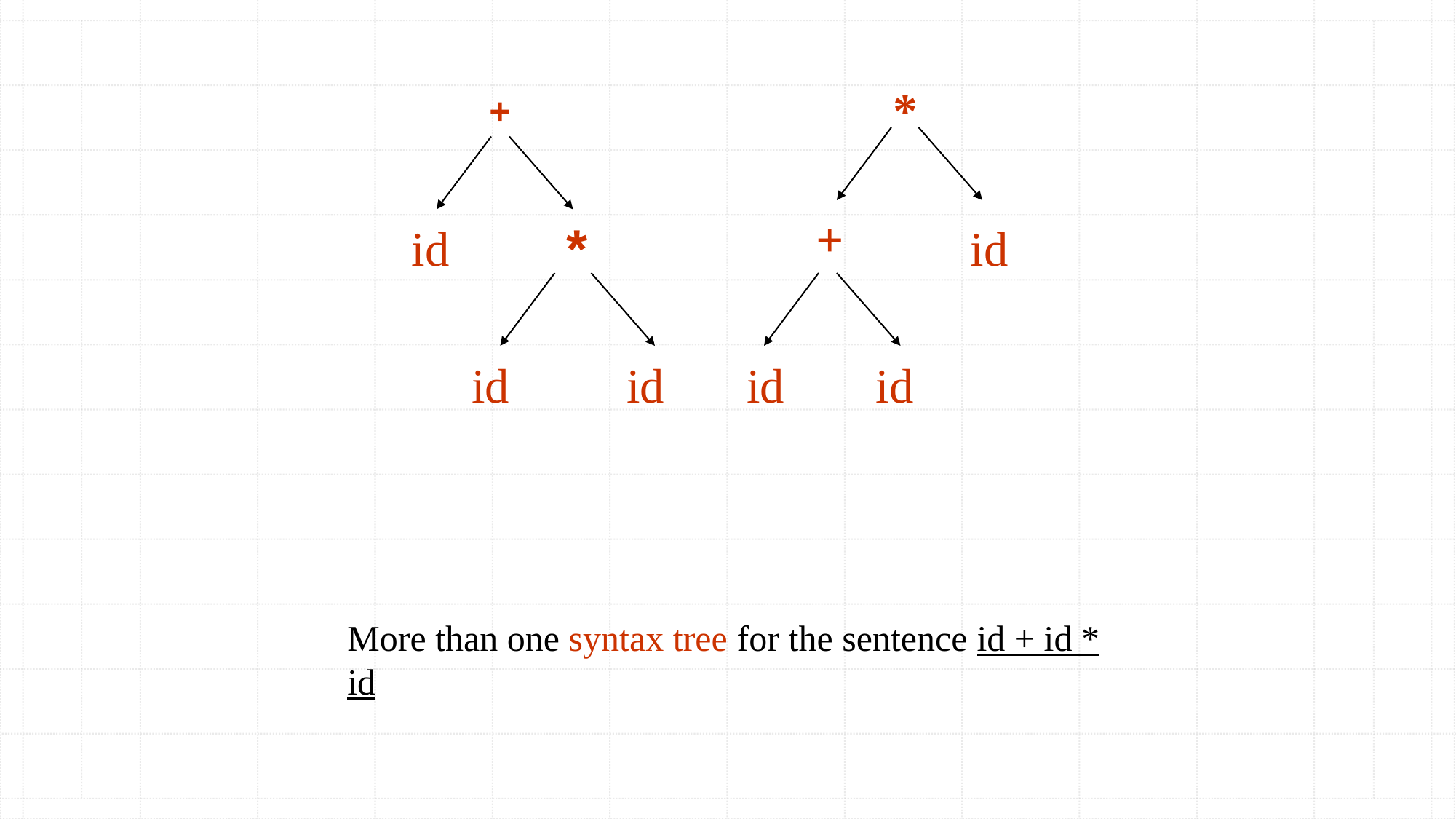

*
+

+
*
id
id

id
id
id
id
More than one syntax tree for the sentence id + id * id